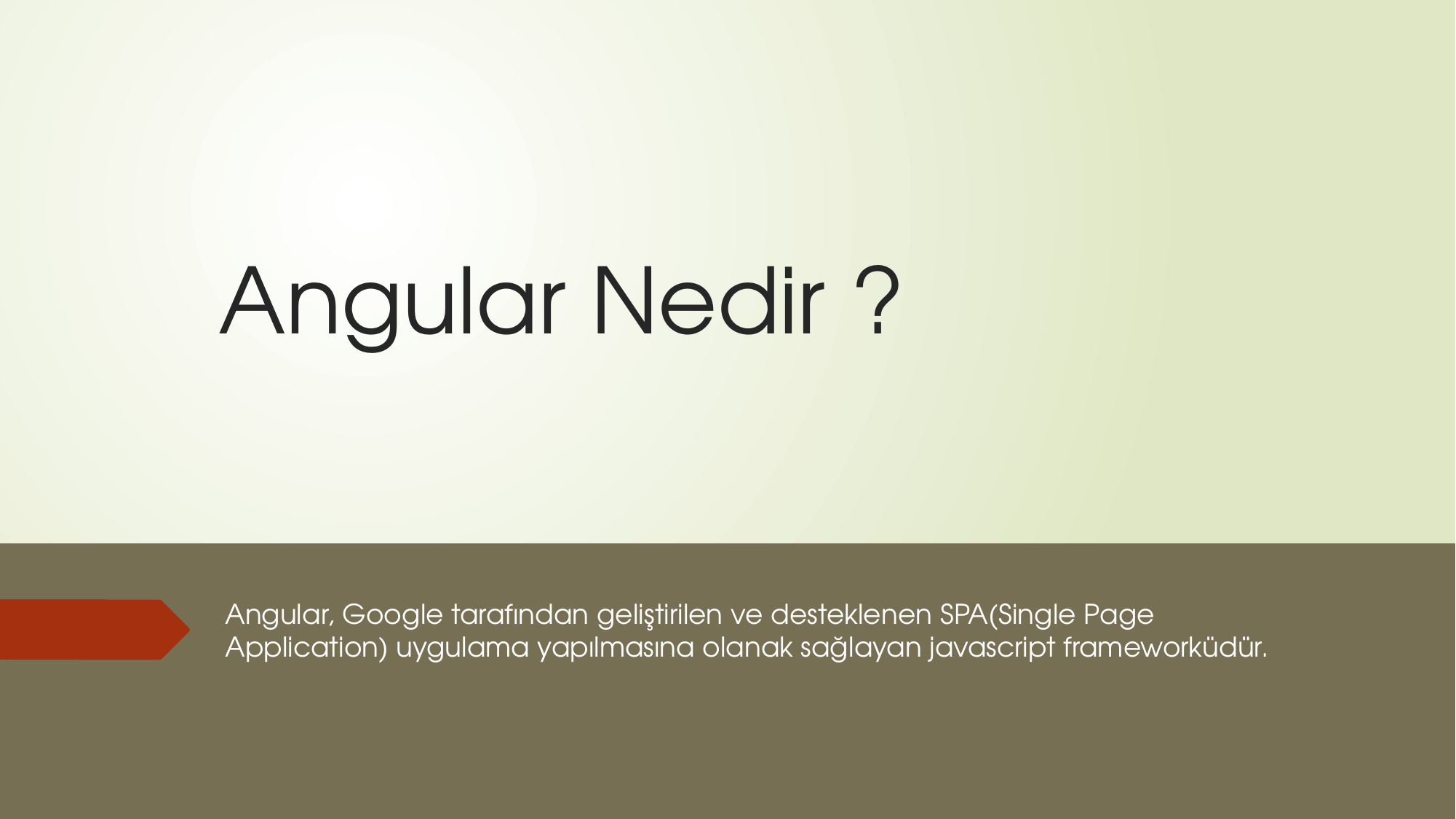

# Angular Nedir ?

Angular, Google tarafından geliştirilen ve desteklenen SPA(Single Page Application) uygulama yapılmasına olanak sağlayan javascript frameworküdür.